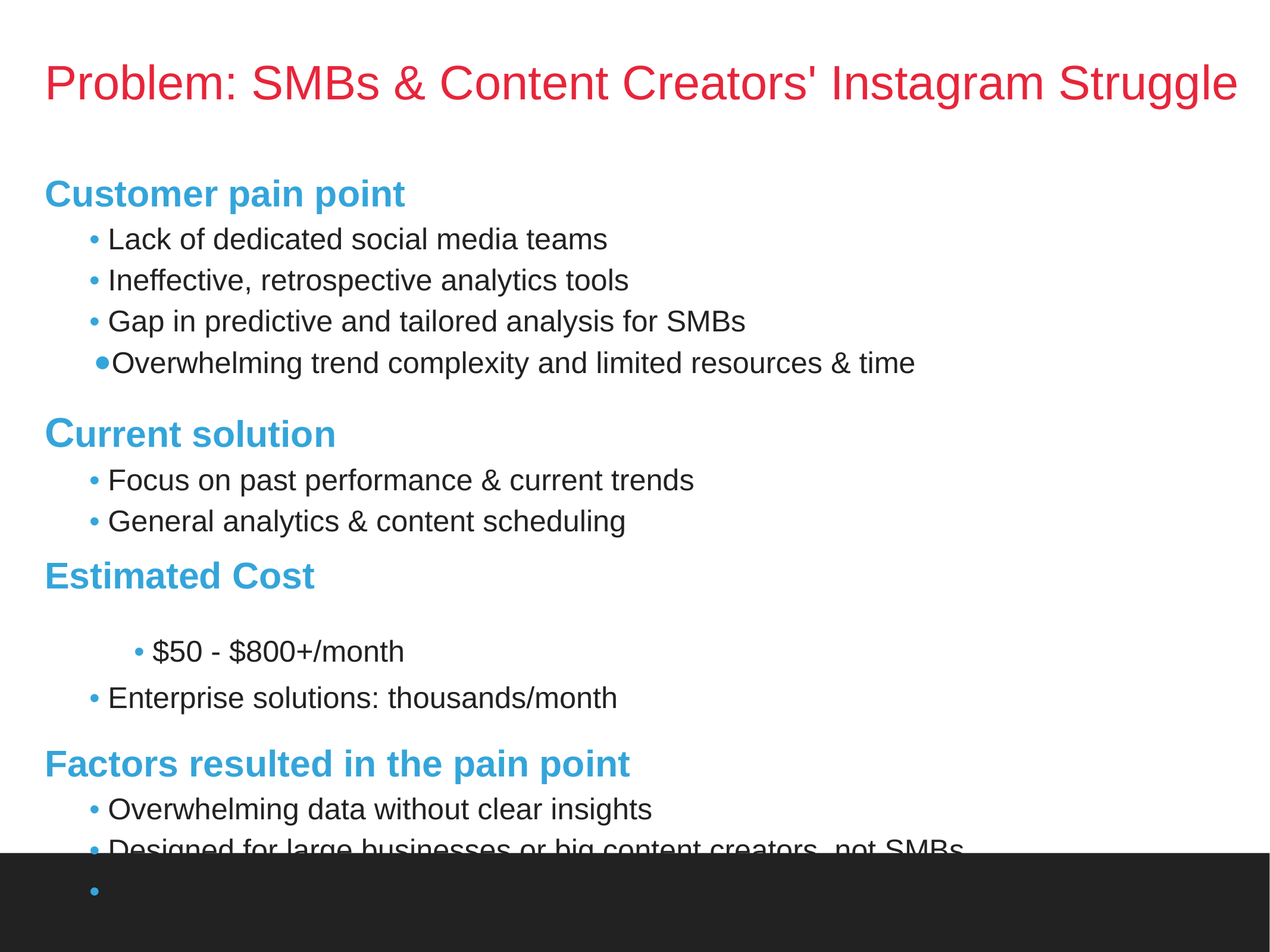

# Problem: SMBs & Content Creators' Instagram Struggle

Customer pain point
• Lack of dedicated social media teams
• Ineffective, retrospective analytics tools
• Gap in predictive and tailored analysis for SMBs
Overwhelming trend complexity and limited resources & time

Current solution
• Focus on past performance & current trends
• General analytics & content scheduling

Estimated Cost
	• $50 - $800+/month
• Enterprise solutions: thousands/month

Factors resulted in the pain point
• Overwhelming data without clear insights
• Designed for large businesses or big content creators, not SMBs
• Retrospective focus vs. predictive trends